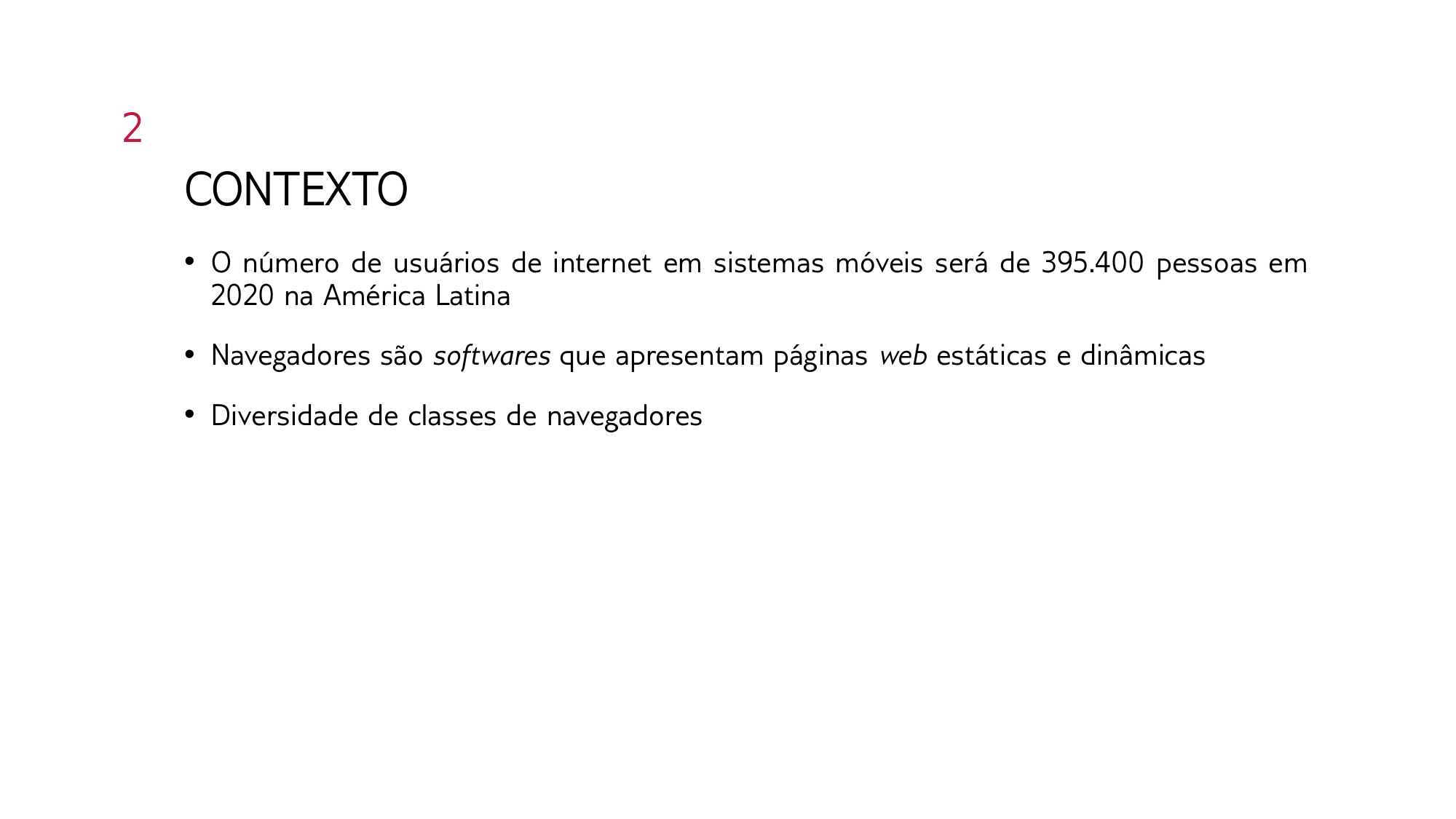

2
# Contexto
O número de usuários de internet em sistemas móveis será de 395.400 pessoas em 2020 na América Latina
Navegadores são softwares que apresentam páginas web estáticas e dinâmicas
Diversidade de classes de navegadores